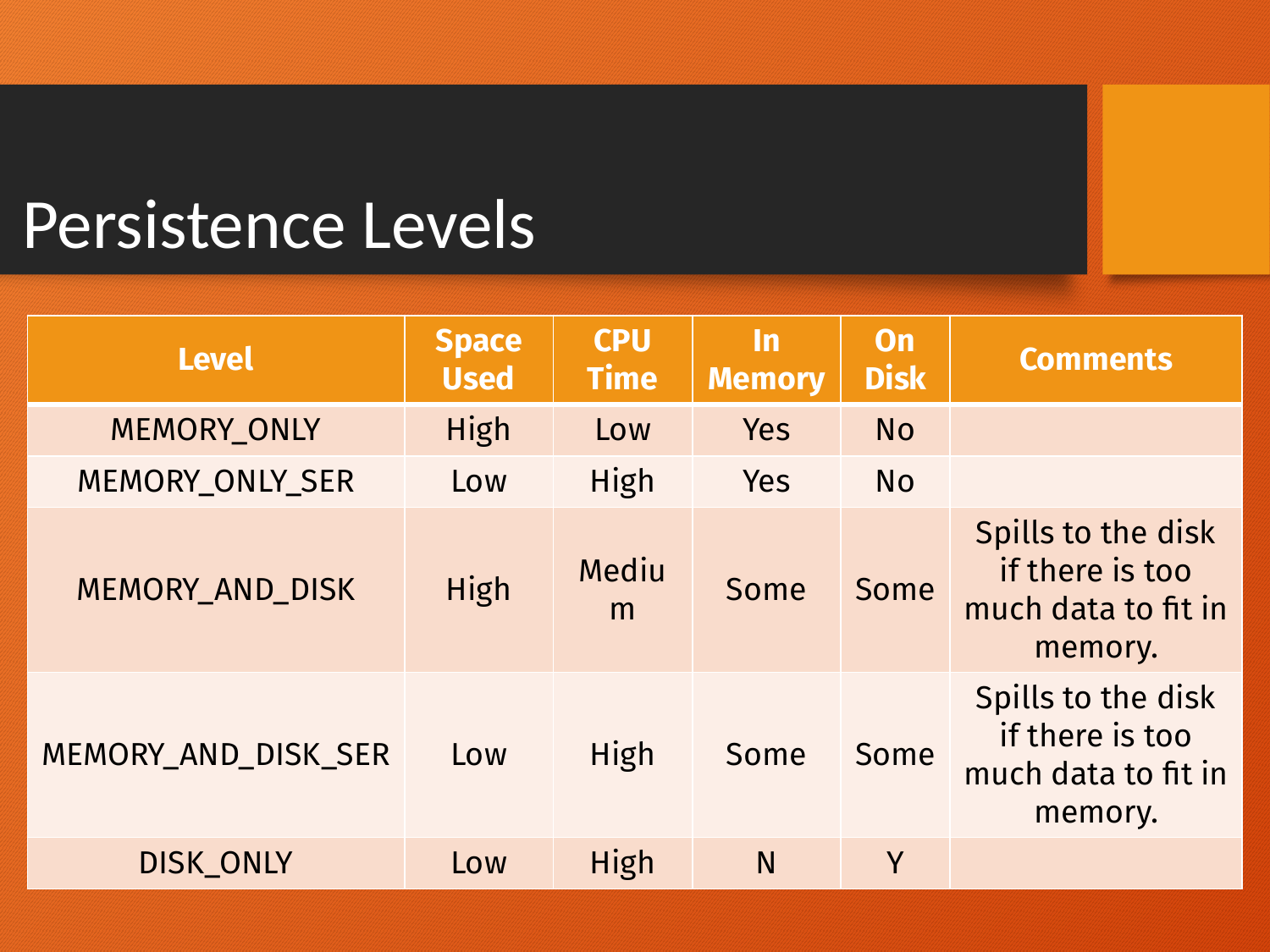

Persistence Levels
| Level | Space Used | CPU Time | In Memory | On Disk | Comments |
| --- | --- | --- | --- | --- | --- |
| MEMORY\_ONLY | High | Low | Yes | No |  |
| MEMORY\_ONLY\_SER | Low | High | Yes | No |  |
| MEMORY\_AND\_DISK | High | Medium | Some | Some | Spills to the disk if there is too much data to fit in memory. |
| MEMORY\_AND\_DISK\_SER | Low | High | Some | Some | Spills to the disk if there is too much data to fit in memory. |
| DISK\_ONLY | Low | High | N | Y |  |